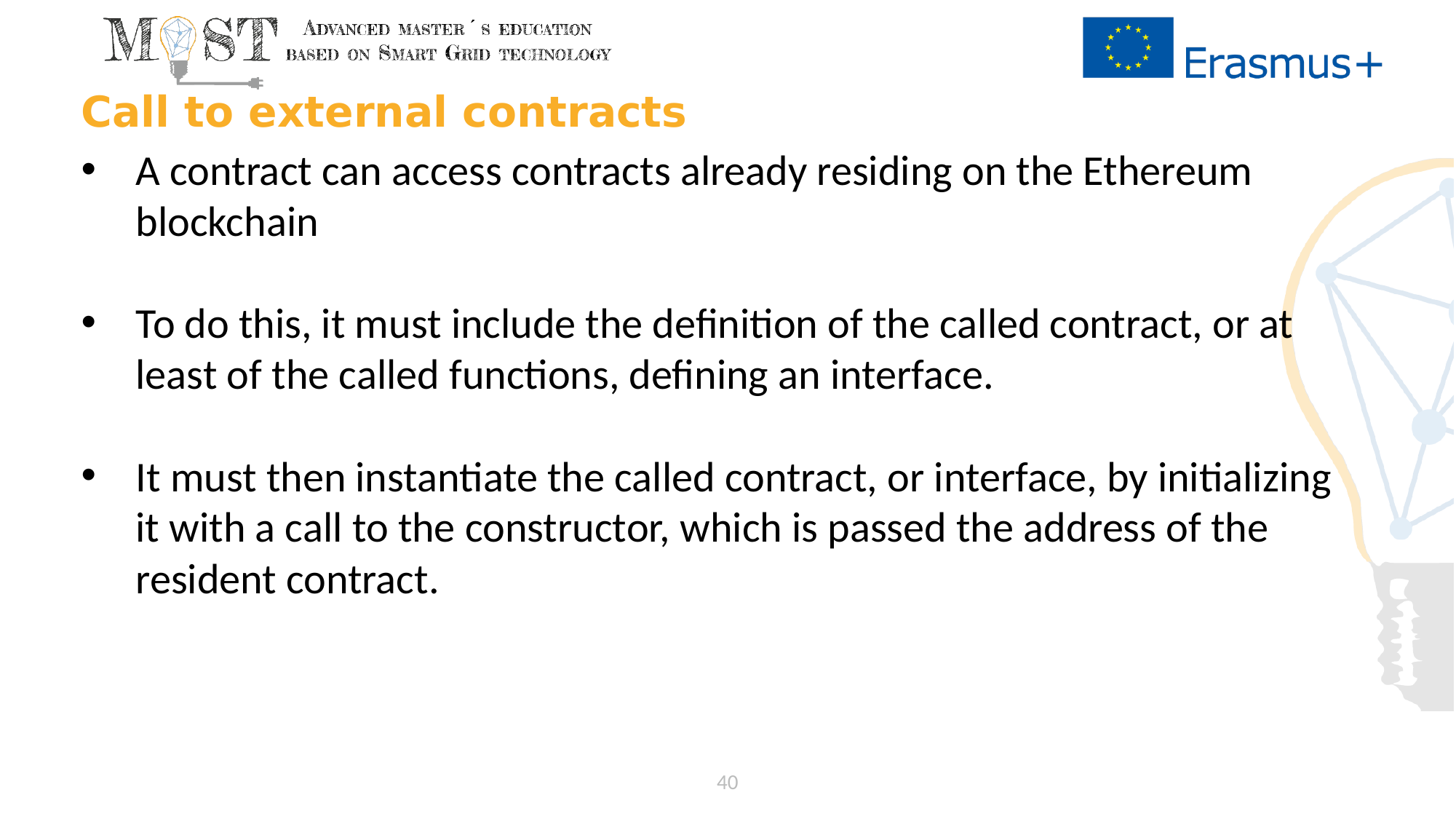

# Call to external contracts
A contract can access contracts already residing on the Ethereum blockchain

To do this, it must include the definition of the called contract, or at least of the called functions, defining an interface.

It must then instantiate the called contract, or interface, by initializing it with a call to the constructor, which is passed the address of the resident contract.
40